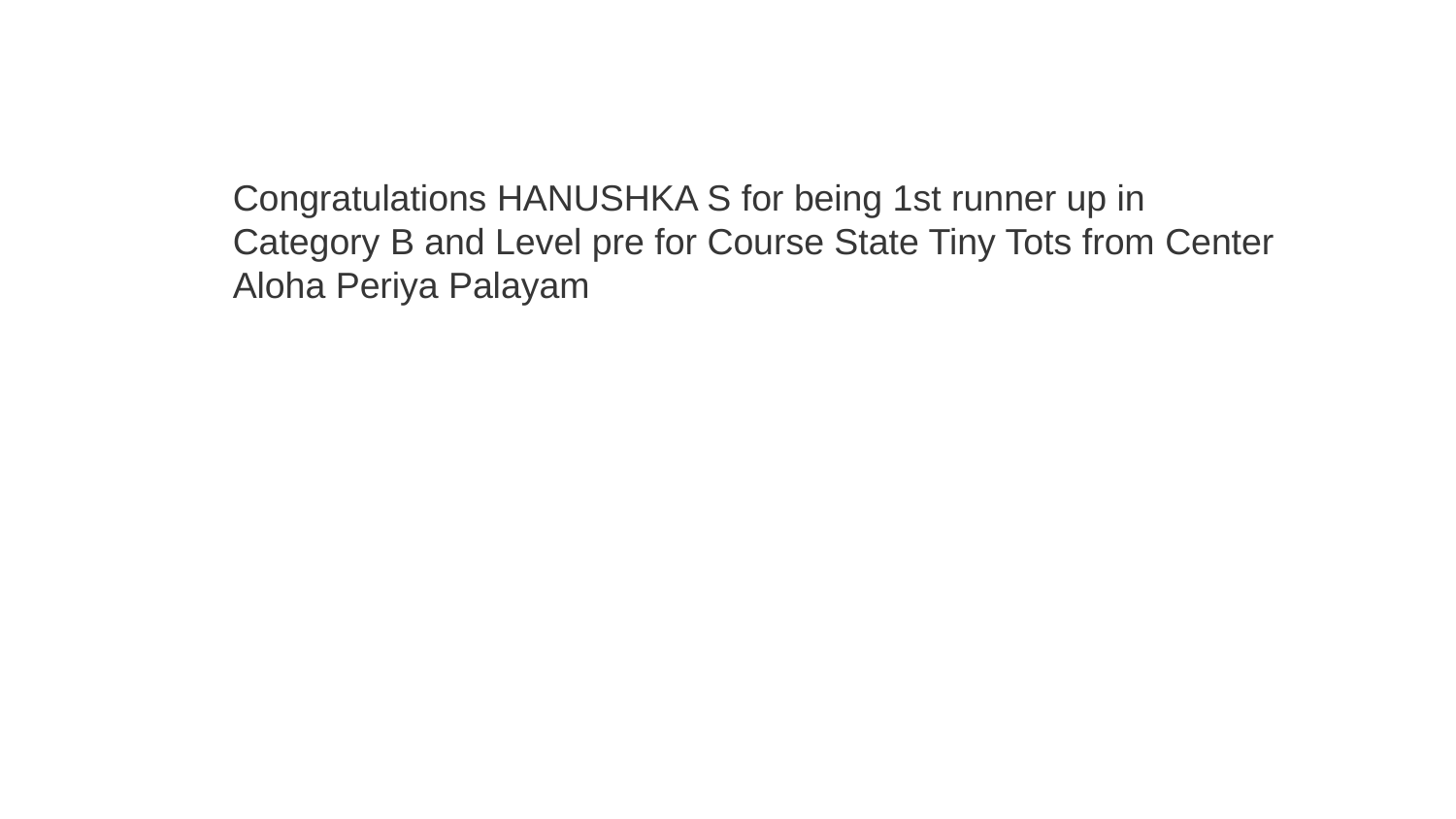

Congratulations HANUSHKA S for being 1st runner up in Category B and Level pre for Course State Tiny Tots from Center Aloha Periya Palayam